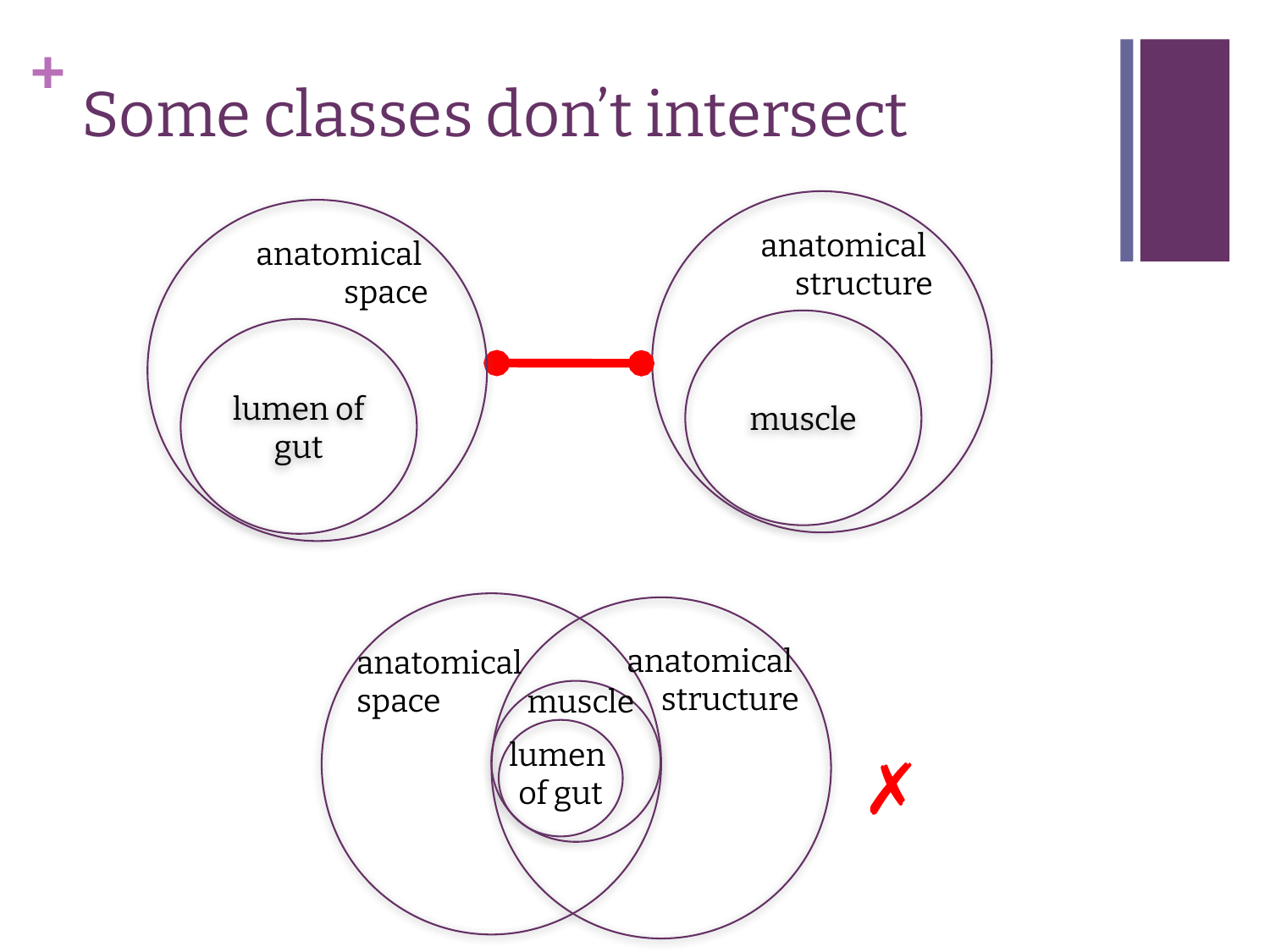

# Some classes don’t intersect

anatomical
structure
anatomical
space
muscle
lumen of gut

anatomical
structure
anatomical
space
muscle

lumen
of gut

✗